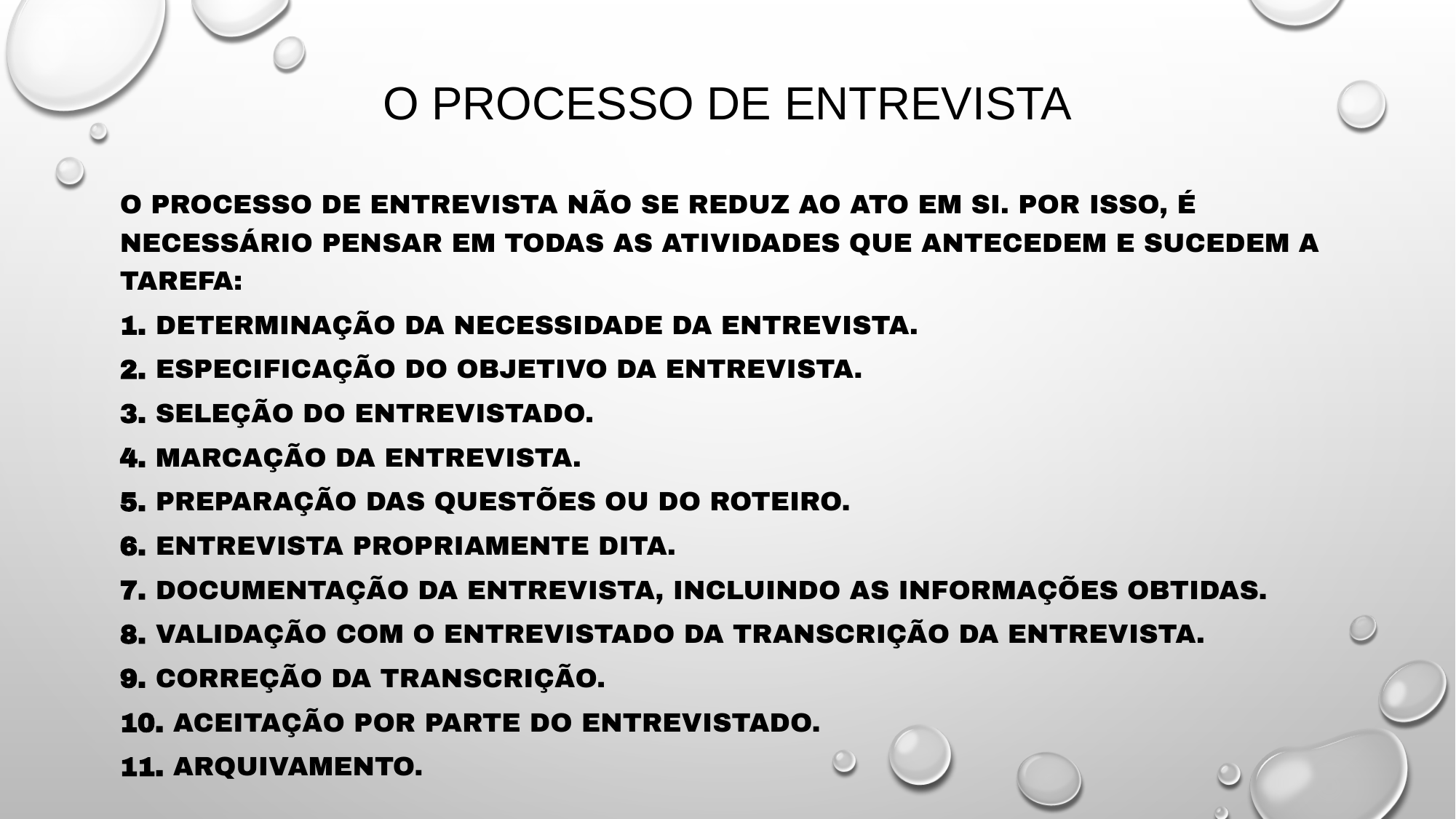

# O PROCESSO DE ENTREVISTA
o processo de entrevista não se reduz ao ato em si. por isso, é necessário pensar em todas as atividades que antecedem e sucedem a tarefa:
1. determinação da necessidade da entrevista.
2. Especificação do objetivo da entrevista.
3. seleção do entrevistado.
4. marcação da entrevista.
5. preparação das questões ou do roteiro.
6. Entrevista propriamente dita.
7. documentação da entrevista, incluindo as informações obtidas.
8. validação com o entrevistado da transcrição da entrevista.
9. Correção da transcrição.
10. Aceitação por parte do entrevistado.
11. Arquivamento.